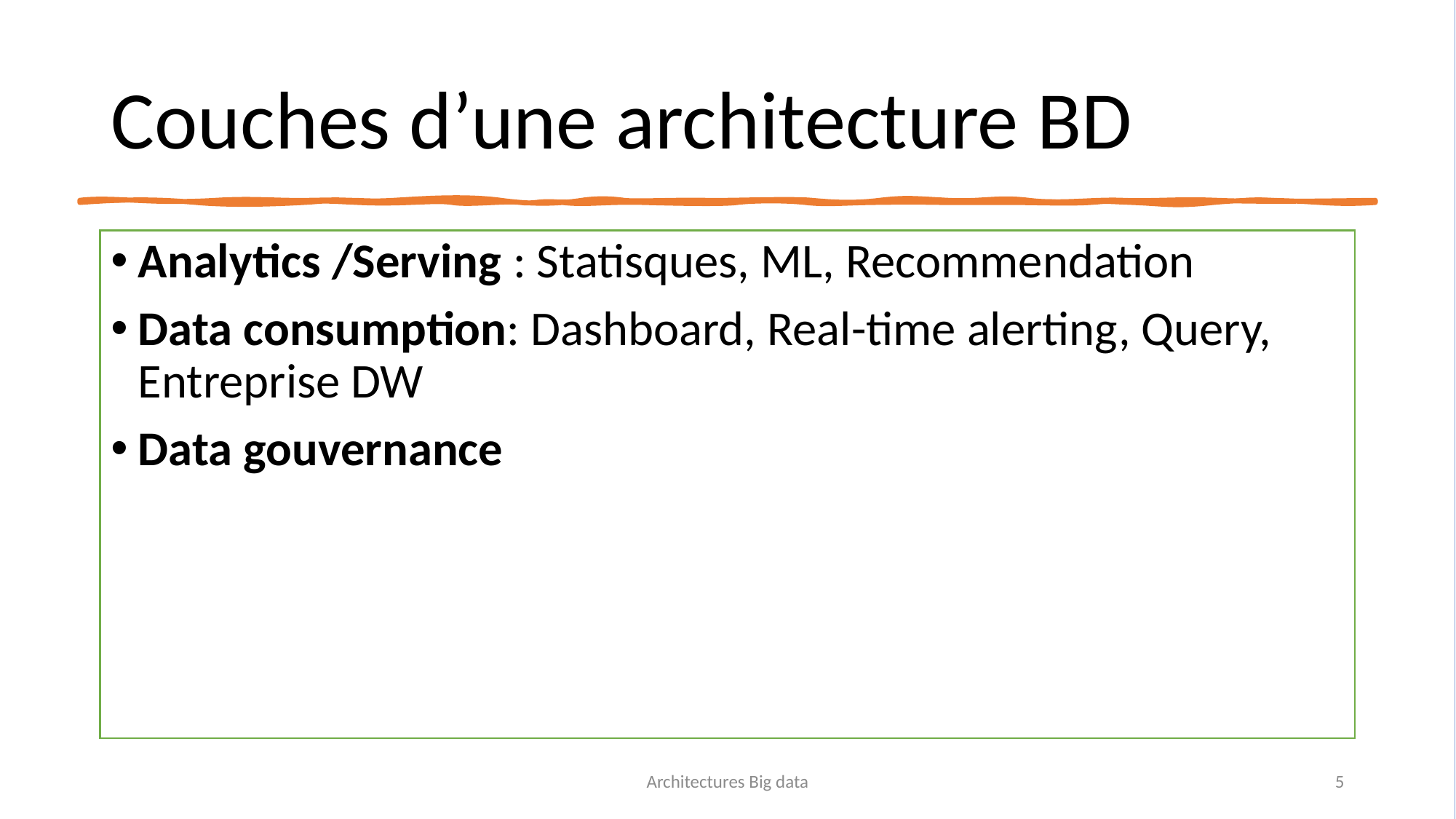

# Couches d’une architecture BD

Analytics /Serving : Statisques, ML, Recommendation
Data consumption: Dashboard, Real-time alerting, Query, Entreprise DW
Data gouvernance

Architectures Big data
5